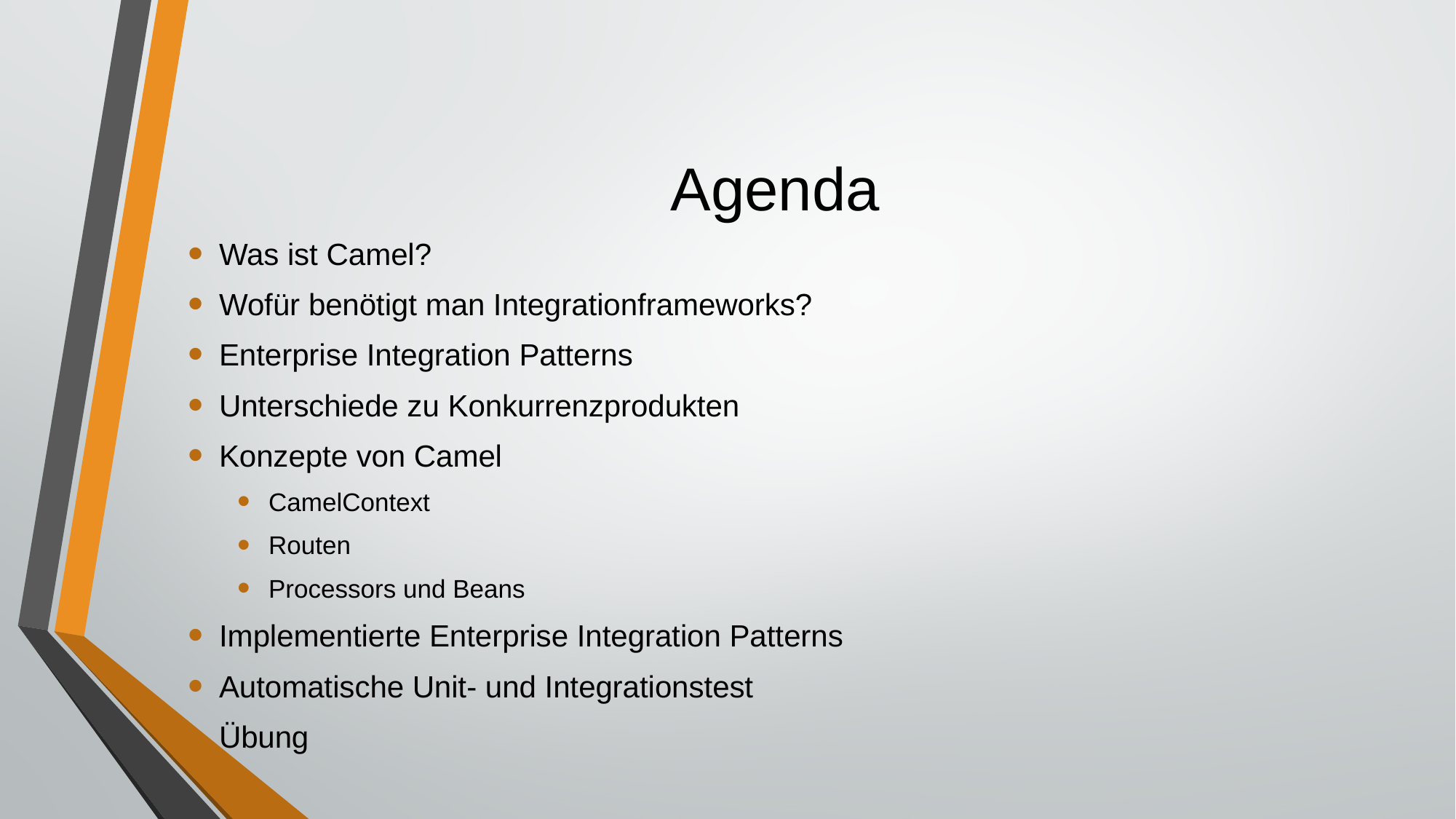

# Agenda
Was ist Camel?
Wofür benötigt man Integrationframeworks?
Enterprise Integration Patterns
Unterschiede zu Konkurrenzprodukten
Konzepte von Camel
CamelContext
Routen
Processors und Beans
Implementierte Enterprise Integration Patterns
Automatische Unit- und Integrationstest
Übung